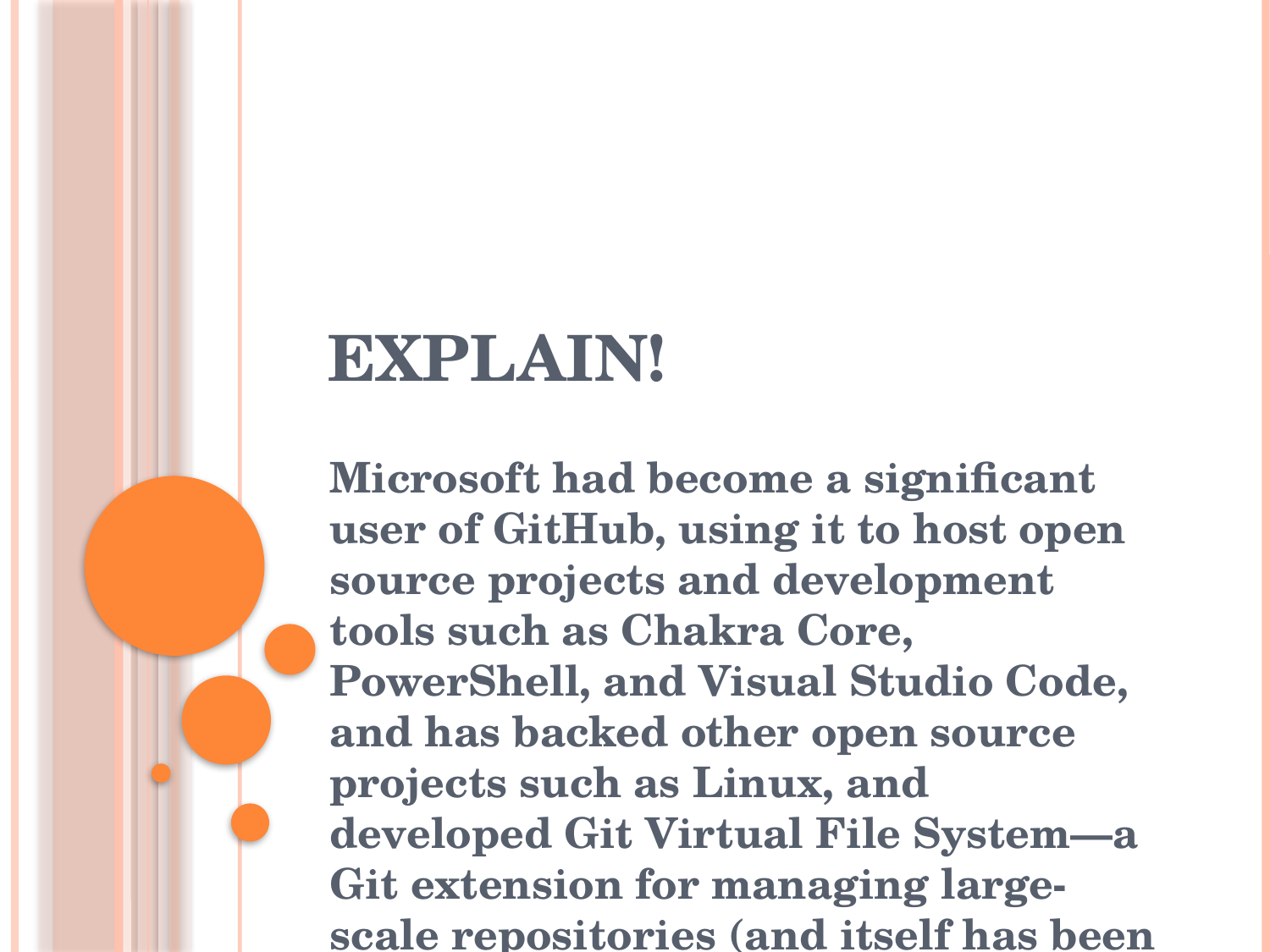

# explain!
Microsoft had become a significant user of GitHub, using it to host open source projects and development tools such as Chakra Core, PowerShell, and Visual Studio Code, and has backed other open source projects such as Linux, and developed Git Virtual File System—a Git extension for managing large-scale repositories (and itself has been adopted by GitHub).